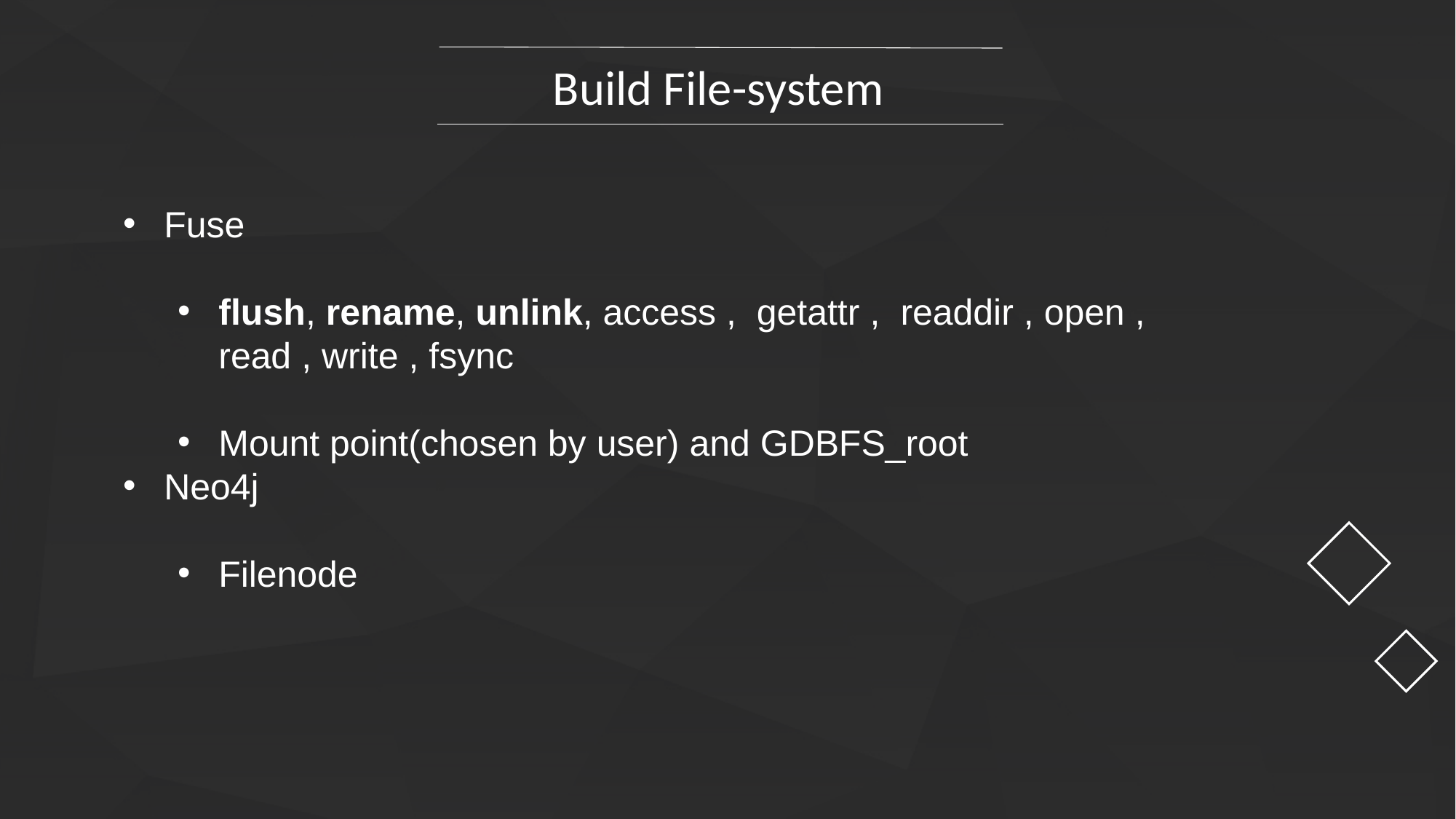

Build File-system

Fuse

flush, rename, unlink, access ,  getattr ,  readdir , open , read , write , fsync

Mount point(chosen by user) and GDBFS_root
Neo4j

Filenode